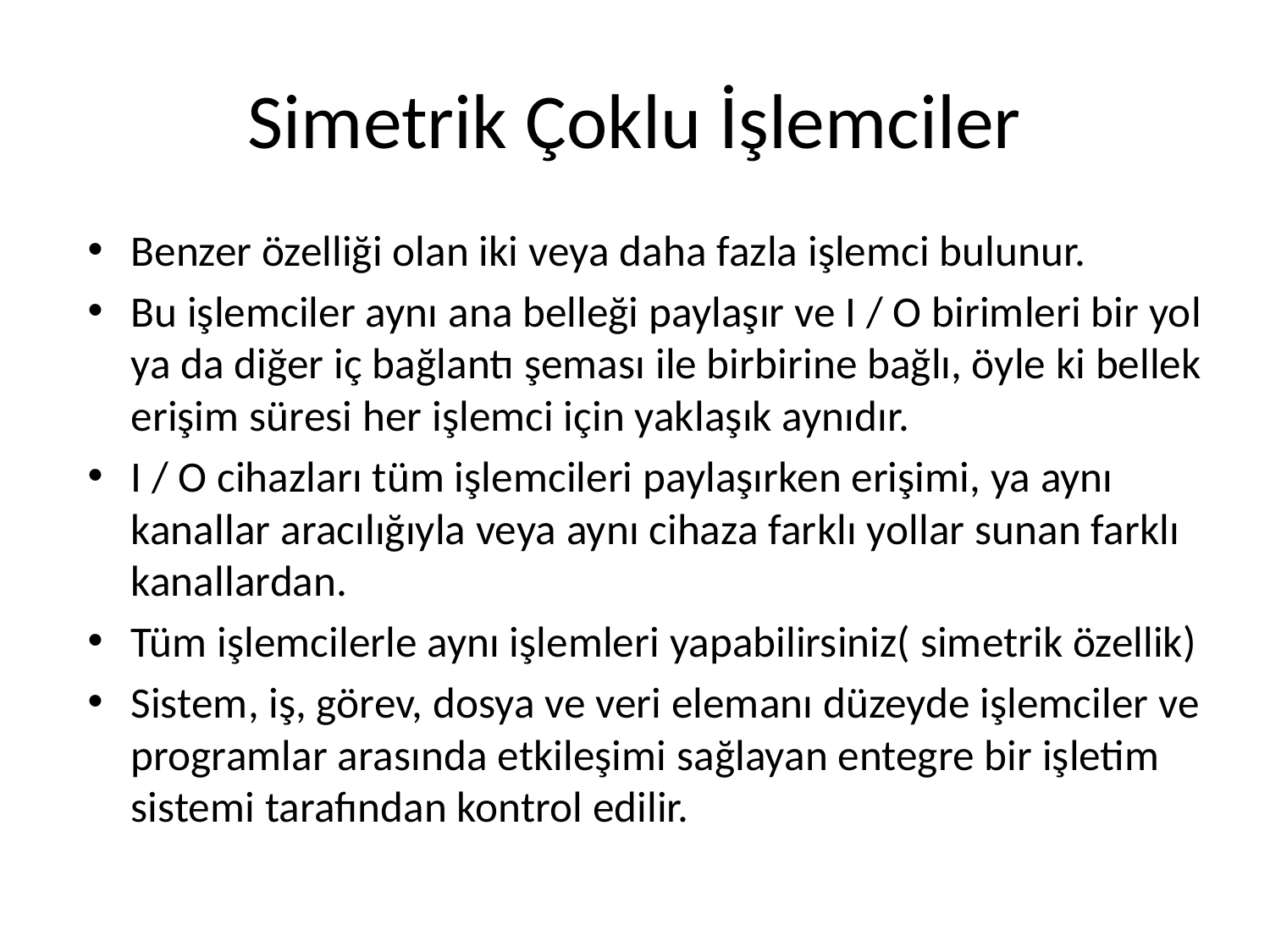

# Simetrik Çoklu İşlemciler
Benzer özelliği olan iki veya daha fazla işlemci bulunur.
Bu işlemciler aynı ana belleği paylaşır ve I / O birimleri bir yol ya da diğer iç bağlantı şeması ile birbirine bağlı, öyle ki bellek erişim süresi her işlemci için yaklaşık aynıdır.
I / O cihazları tüm işlemcileri paylaşırken erişimi, ya aynı kanallar aracılığıyla veya aynı cihaza farklı yollar sunan farklı kanallardan.
Tüm işlemcilerle aynı işlemleri yapabilirsiniz( simetrik özellik)
Sistem, iş, görev, dosya ve veri elemanı düzeyde işlemciler ve programlar arasında etkileşimi sağlayan entegre bir işletim sistemi tarafından kontrol edilir.